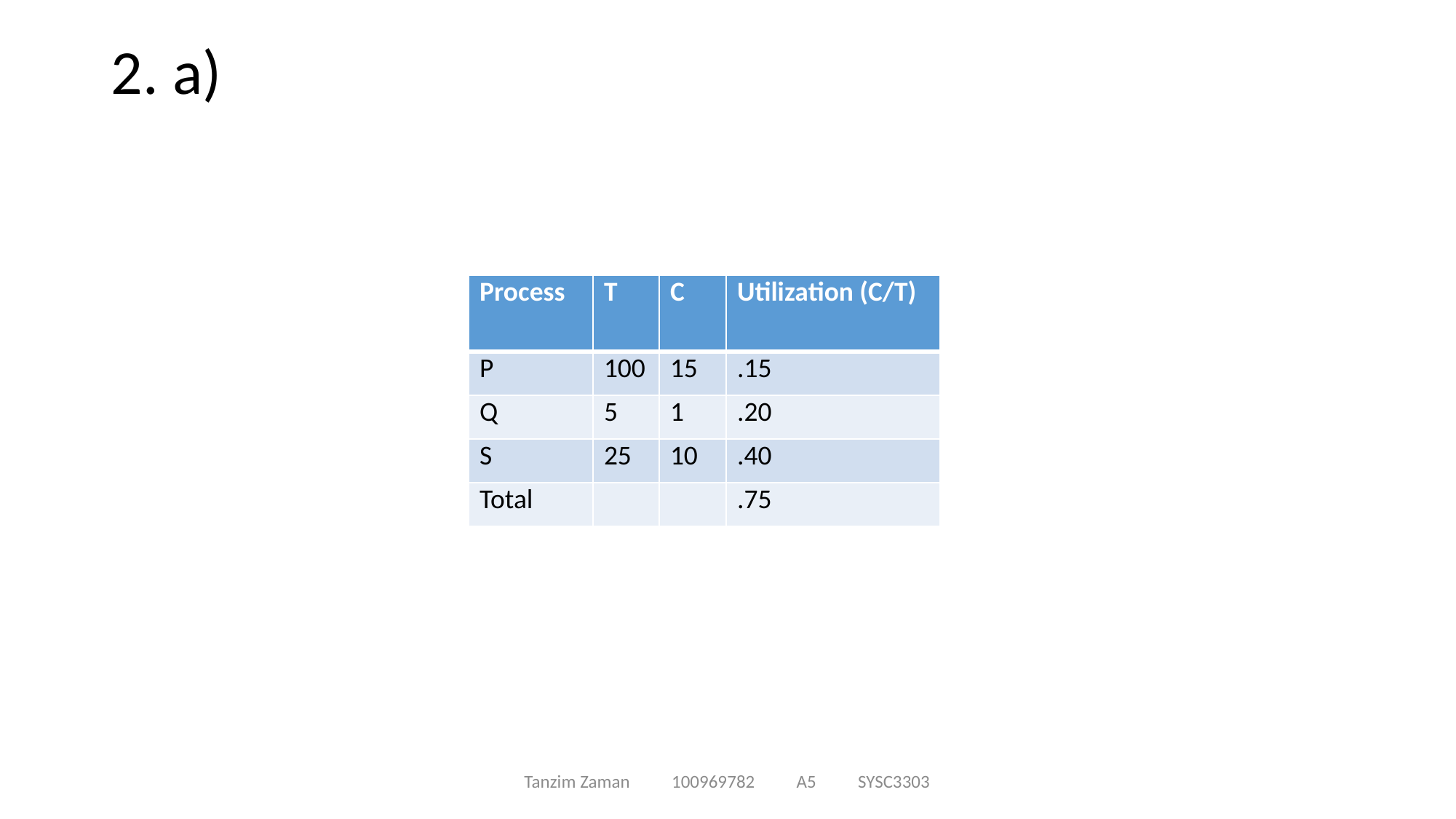

# 2. a)
| Process | T | C | Utilization (C/T) |
| --- | --- | --- | --- |
| P | 100 | 15 | .15 |
| Q | 5 | 1 | .20 |
| S | 25 | 10 | .40 |
| Total |  |  | .75 |
Tanzim Zaman          100969782          A5          SYSC3303